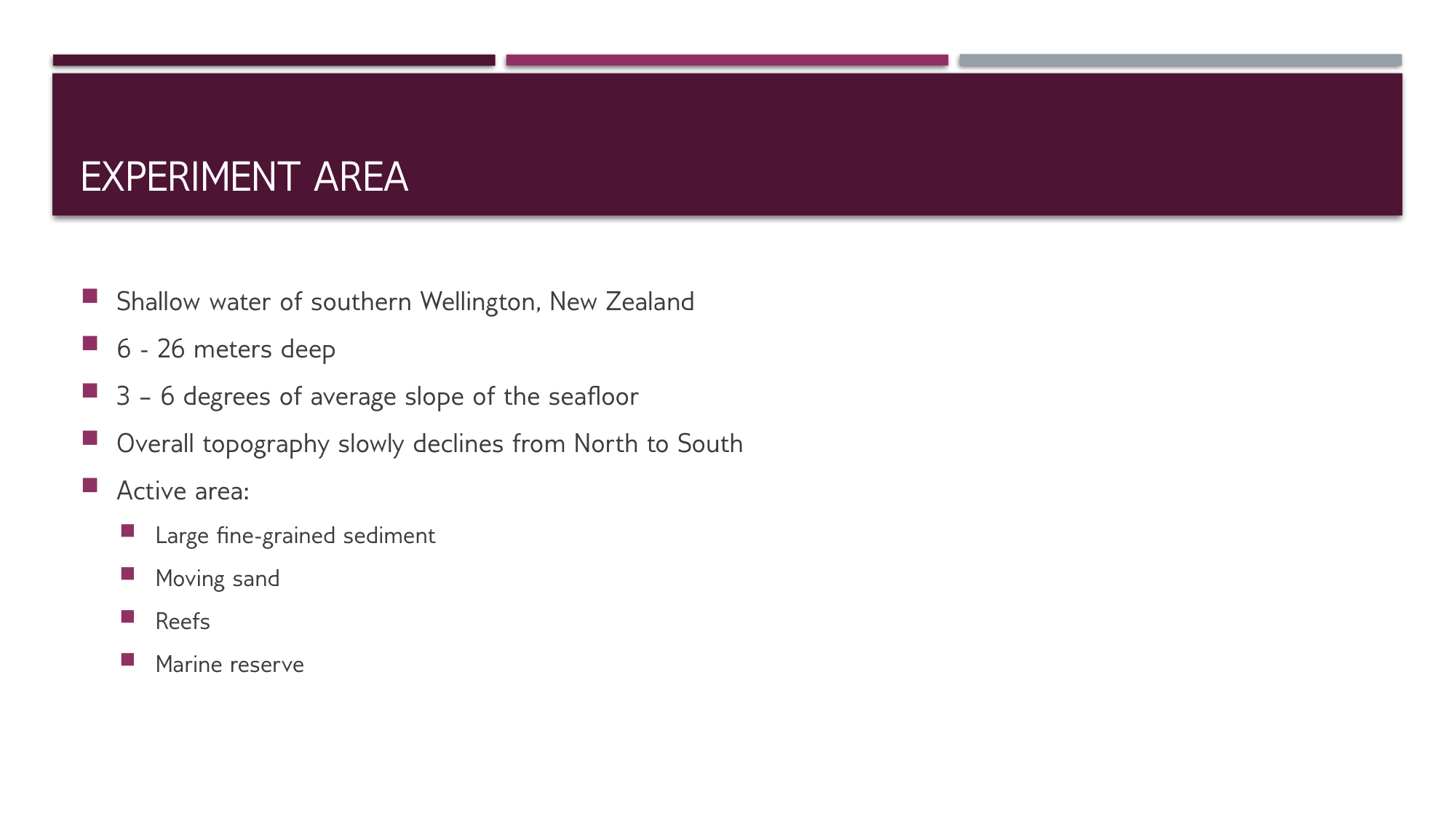

# Experiment Area
Shallow water of southern Wellington, New Zealand
6 - 26 meters deep
3 – 6 degrees of average slope of the seafloor
Overall topography slowly declines from North to South
Active area:
Large fine-grained sediment
Moving sand
Reefs
Marine reserve